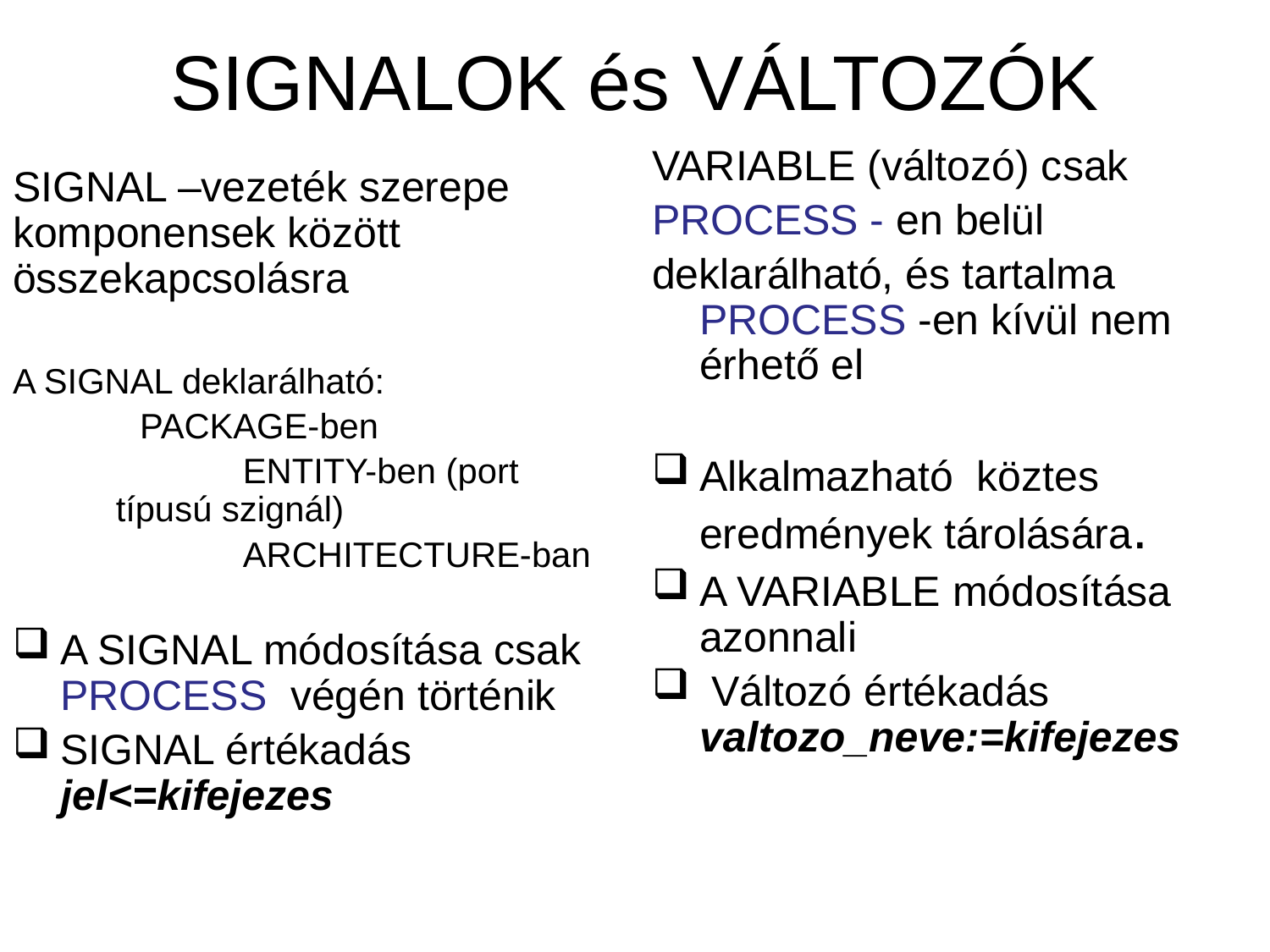

# SIGNALOK és VÁLTOZÓK
VARIABLE (változó) csak
PROCESS - en belül
deklarálható, és tartalma PROCESS -en kívül nem érhető el

Alkalmazható  köztes eredmények tárolására.
A VARIABLE módosítása azonnali
 Változó értékadás valtozo_neve:=kifejezes
SIGNAL –vezeték szerepe komponensek között összekapcsolásra

A SIGNAL deklarálható:
	PACKAGE-ben
		ENTITY-ben (port típusú szignál)
		ARCHITECTURE-ban

A SIGNAL módosítása csak PROCESS  végén történik
SIGNAL értékadás  jel<=kifejezes